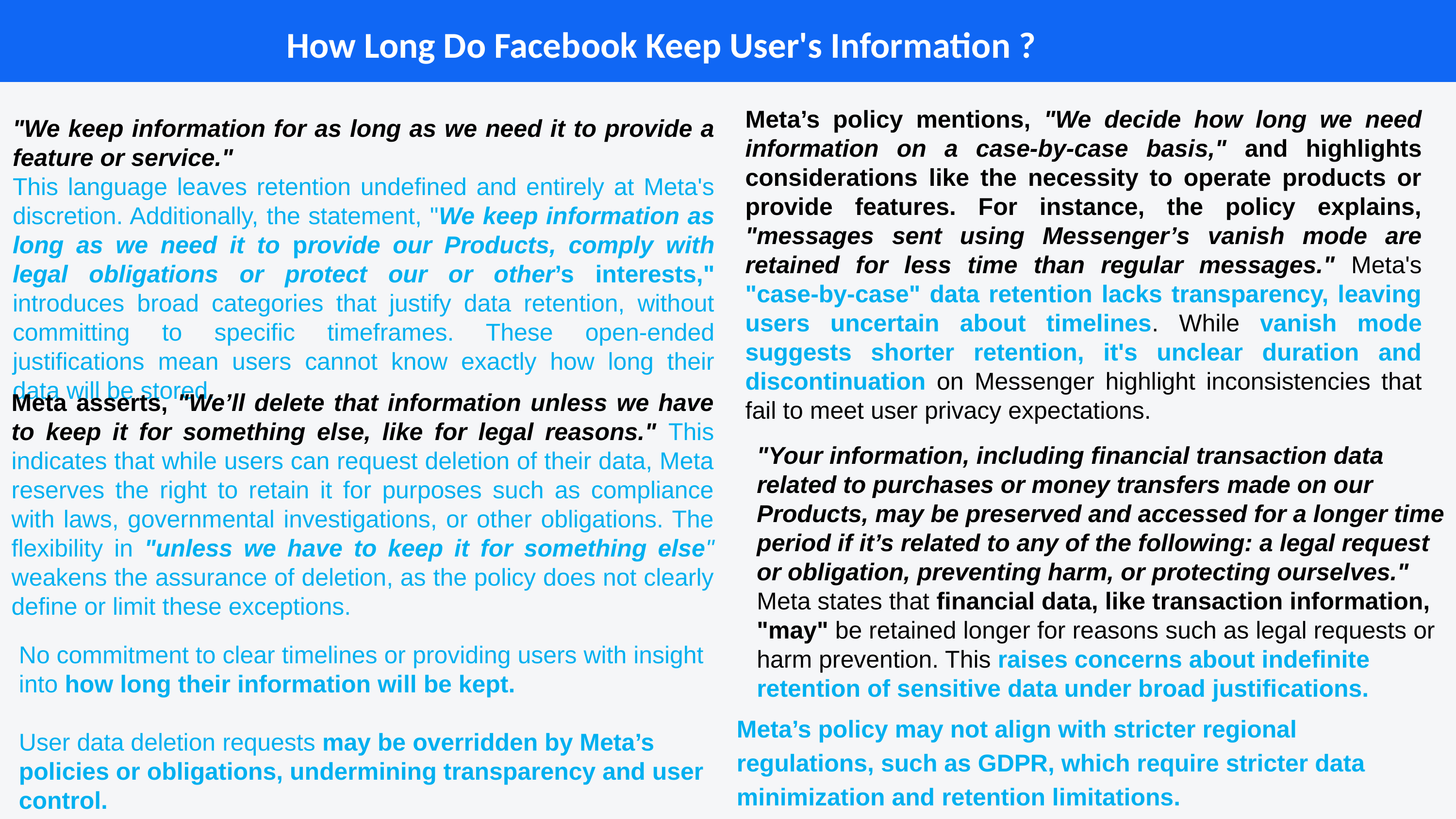

How Long Do Facebook Keep User's Information ?

Meta’s policy mentions, "We decide how long we need information on a case-by-case basis," and highlights considerations like the necessity to operate products or provide features. For instance, the policy explains, "messages sent using Messenger’s vanish mode are retained for less time than regular messages." Meta's "case-by-case" data retention lacks transparency, leaving users uncertain about timelines. While vanish mode suggests shorter retention, it's unclear duration and discontinuation on Messenger highlight inconsistencies that fail to meet user privacy expectations.

"We keep information for as long as we need it to provide a feature or service."
This language leaves retention undefined and entirely at Meta's discretion. Additionally, the statement, "We keep information as long as we need it to provide our Products, comply with legal obligations or protect our or other’s interests," introduces broad categories that justify data retention, without committing to specific timeframes. These open-ended justifications mean users cannot know exactly how long their data will be stored.

Meta asserts, "We’ll delete that information unless we have to keep it for something else, like for legal reasons." This indicates that while users can request deletion of their data, Meta reserves the right to retain it for purposes such as compliance with laws, governmental investigations, or other obligations. The flexibility in "unless we have to keep it for something else" weakens the assurance of deletion, as the policy does not clearly define or limit these exceptions.

"Your information, including financial transaction data related to purchases or money transfers made on our Products, may be preserved and accessed for a longer time period if it’s related to any of the following: a legal request or obligation, preventing harm, or protecting ourselves."
Meta states that financial data, like transaction information, "may" be retained longer for reasons such as legal requests or harm prevention. This raises concerns about indefinite retention of sensitive data under broad justifications.
No commitment to clear timelines or providing users with insight into how long their information will be kept.

User data deletion requests may be overridden by Meta’s policies or obligations, undermining transparency and user control.

Meta’s policy may not align with stricter regional regulations, such as GDPR, which require stricter data minimization and retention limitations.